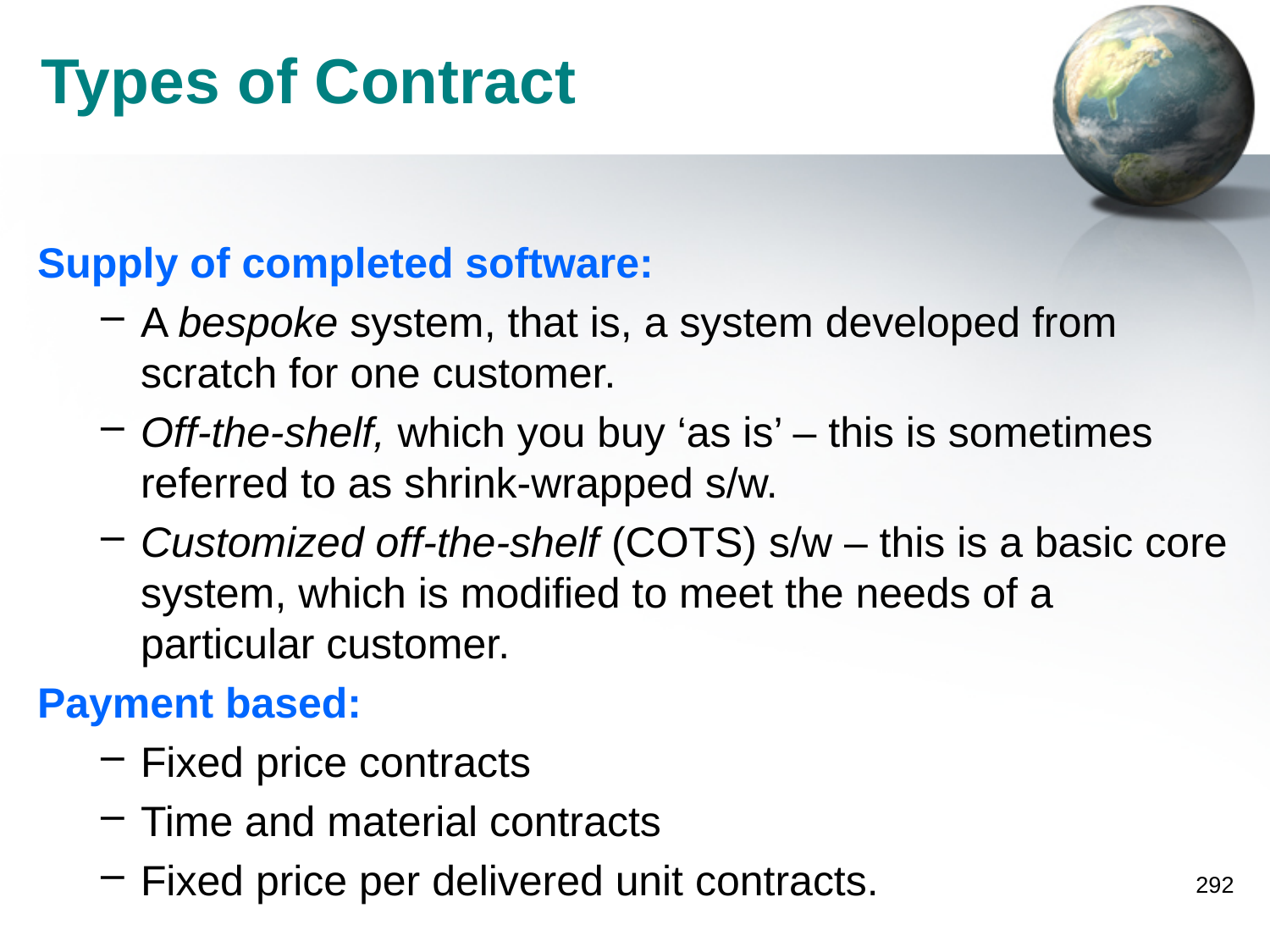

# Types of Contract
Supply of completed software:
A bespoke system, that is, a system developed from scratch for one customer.
Off-the-shelf, which you buy ‘as is’ – this is sometimes referred to as shrink-wrapped s/w.
Customized off-the-shelf (COTS) s/w – this is a basic core system, which is modified to meet the needs of a particular customer.
Payment based:
Fixed price contracts
Time and material contracts
Fixed price per delivered unit contracts.

292